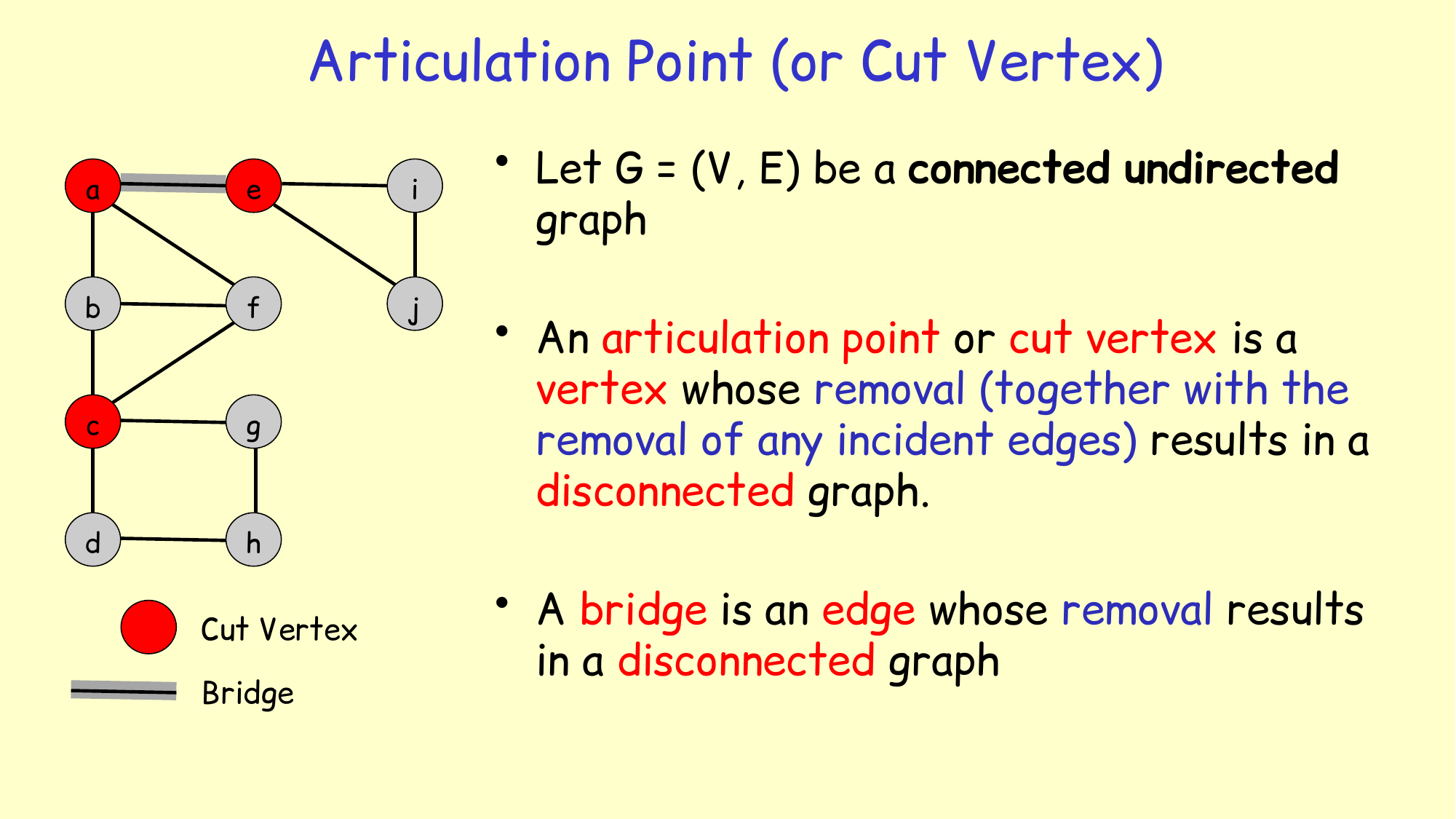

# Articulation Point (or Cut Vertex)
Let G = (V, E) be a connected undirected graph

An articulation point or cut vertex is a vertex whose removal (together with the removal of any incident edges) results in a disconnected graph.

A bridge is an edge whose removal results in a disconnected graph

a
e
i
b
f
j
c
g
d
h

Cut Vertex
Bridge